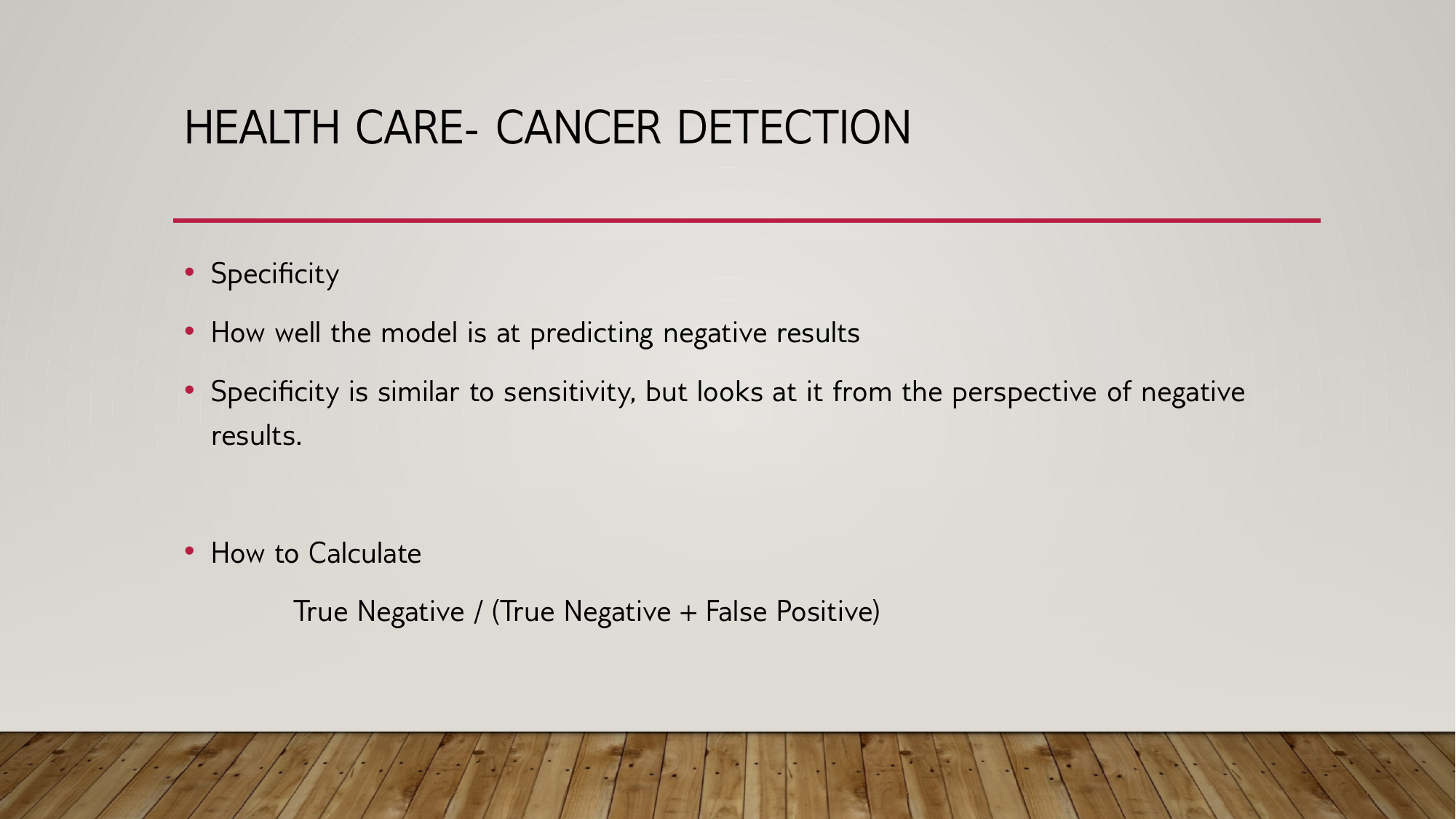

# Health care- cancer detection
Specificity
How well the model is at predicting negative results
Specificity is similar to sensitivity, but looks at it from the perspective of negative results.

How to Calculate
 	True Negative / (True Negative + False Positive)